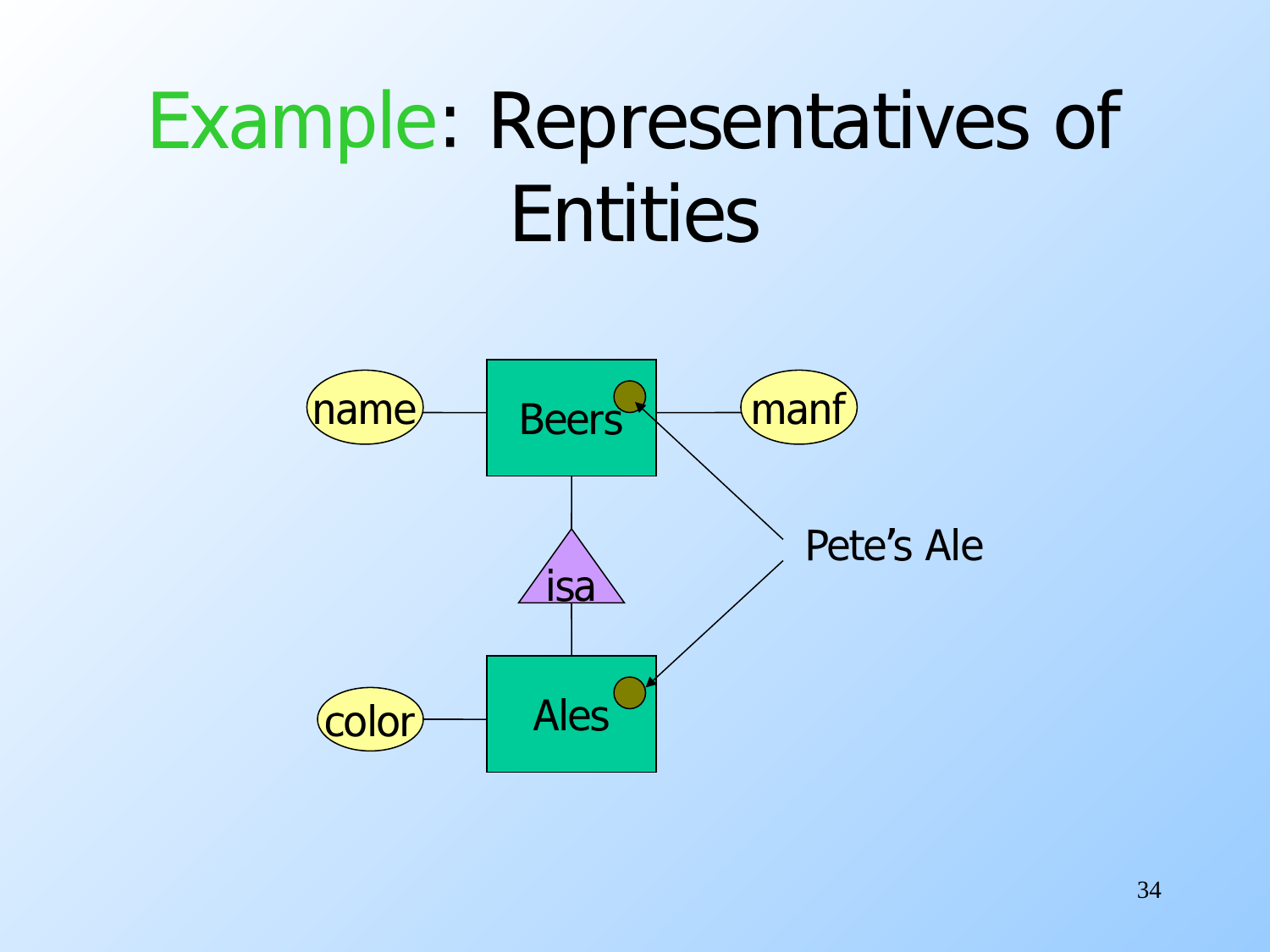

# Example: Representatives of Entities
Beers
name
manf

Pete’s Ale

isa

Ales
color

34